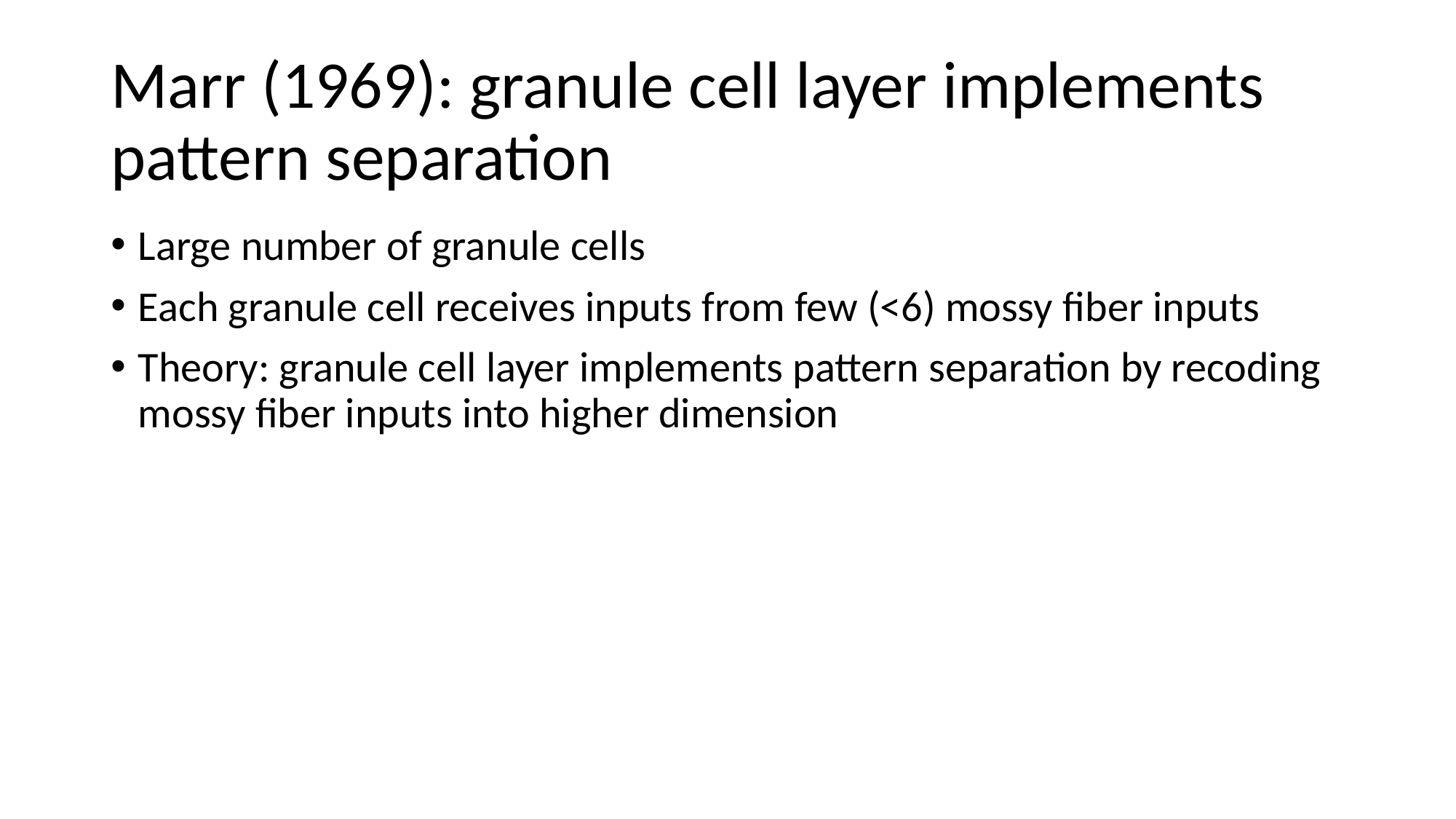

# Marr (1969): granule cell layer implements pattern separation
Large number of granule cells
Each granule cell receives inputs from few (<6) mossy fiber inputs
Theory: granule cell layer implements pattern separation by recoding mossy fiber inputs into higher dimension